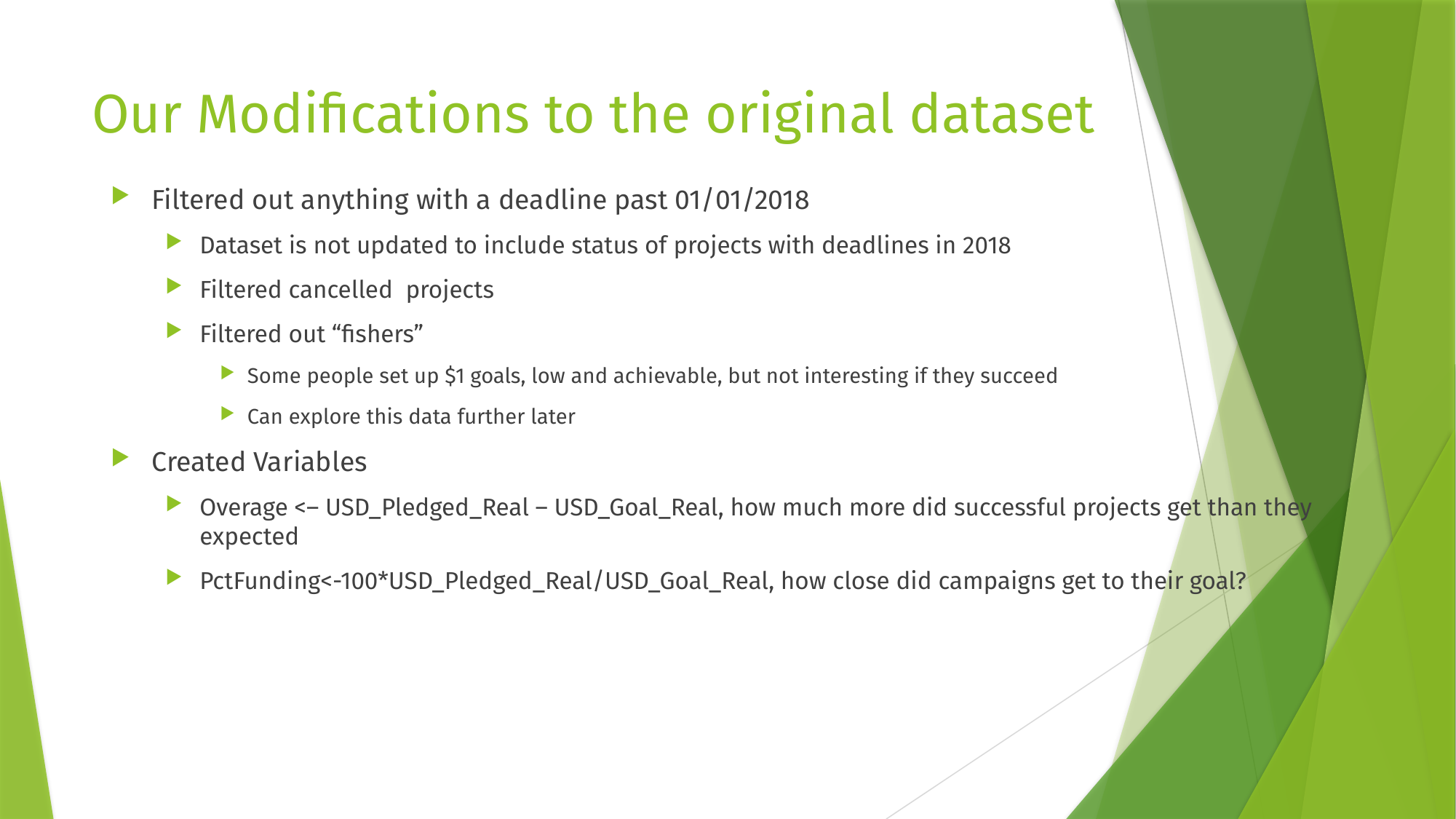

# Our Modifications to the original dataset
Filtered out anything with a deadline past 01/01/2018
Dataset is not updated to include status of projects with deadlines in 2018
Filtered cancelled  projects
Filtered out “fishers”
Some people set up $1 goals, low and achievable, but not interesting if they succeed
Can explore this data further later
Created Variables
Overage <– USD_Pledged_Real – USD_Goal_Real, how much more did successful projects get than they expected
PctFunding<-100*USD_Pledged_Real/USD_Goal_Real, how close did campaigns get to their goal?